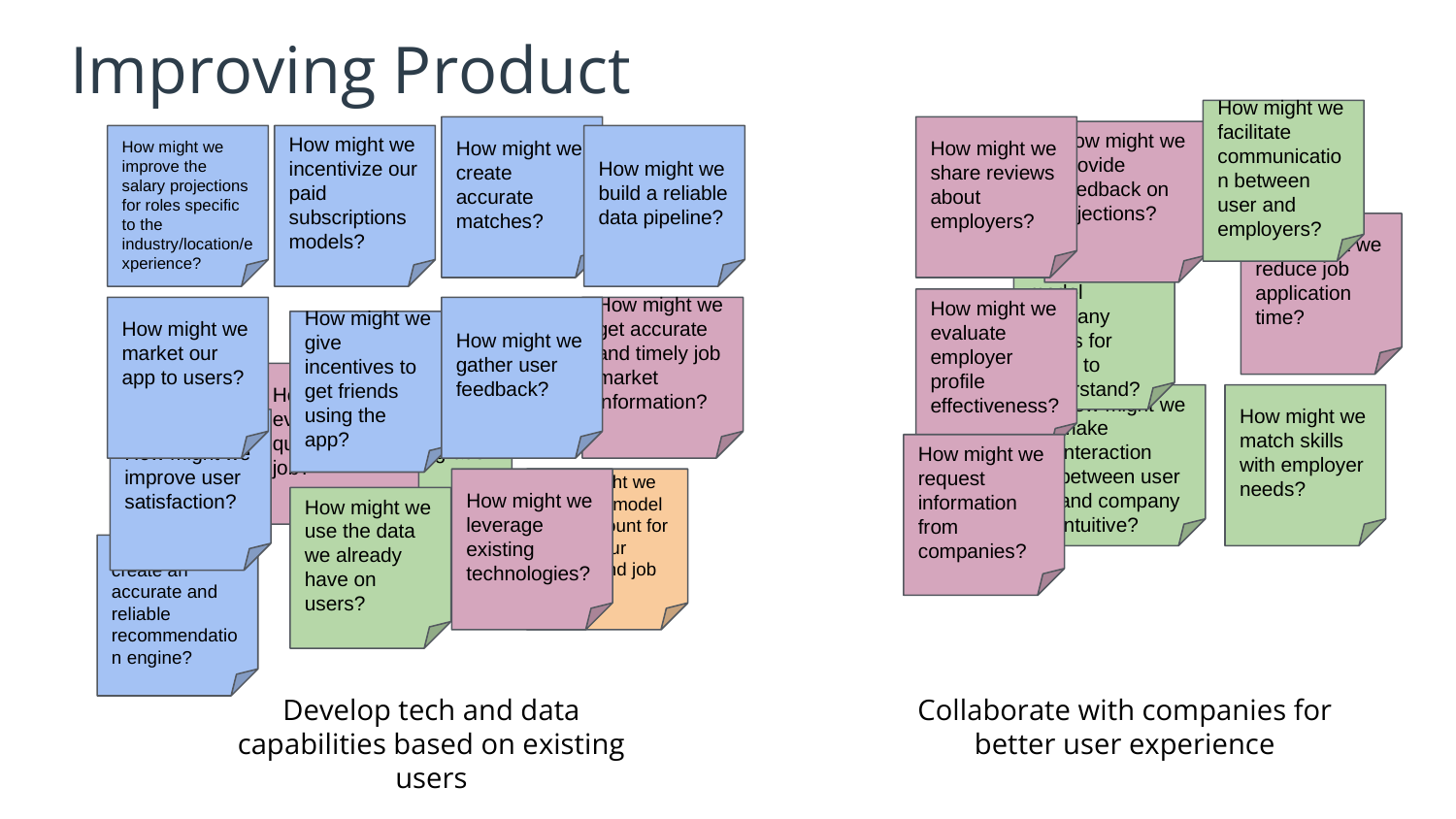

# Improving Product
How might we facilitate communication between user and employers?
How might we create accurate matches?
How might we share reviews about employers?
How might we provide feedback on rejections?

How might we improve the salary projections for roles specific to the industry/location/experience?
How might we incentivize our paid subscriptions models?
How might we build a reliable data pipeline?
How might we reduce job application time?

How might we model company needs for users to understand?
How might we evaluate employer profile effectiveness?
How might we market our app to users?

How might we gather user feedback?
How might we get accurate and timely job market information?

How might we give incentives to get friends using the app?
How might we find job openings for college grads?
How might we evaluate the quality of a job?
How might we create more synergy with existing products?
How might we protect user information?

How might we make interaction between user and company intuitive?
How might we match skills with employer needs?
How might we improve user satisfaction?
How might we request information from companies?
How might we leverage existing technologies?
How might we create a model and account for bias in our model and job areas?
How might we use the data we already have on users?
How might we create an accurate and reliable recommendation engine?
Develop tech and data capabilities based on existing users
Collaborate with companies for better user experience